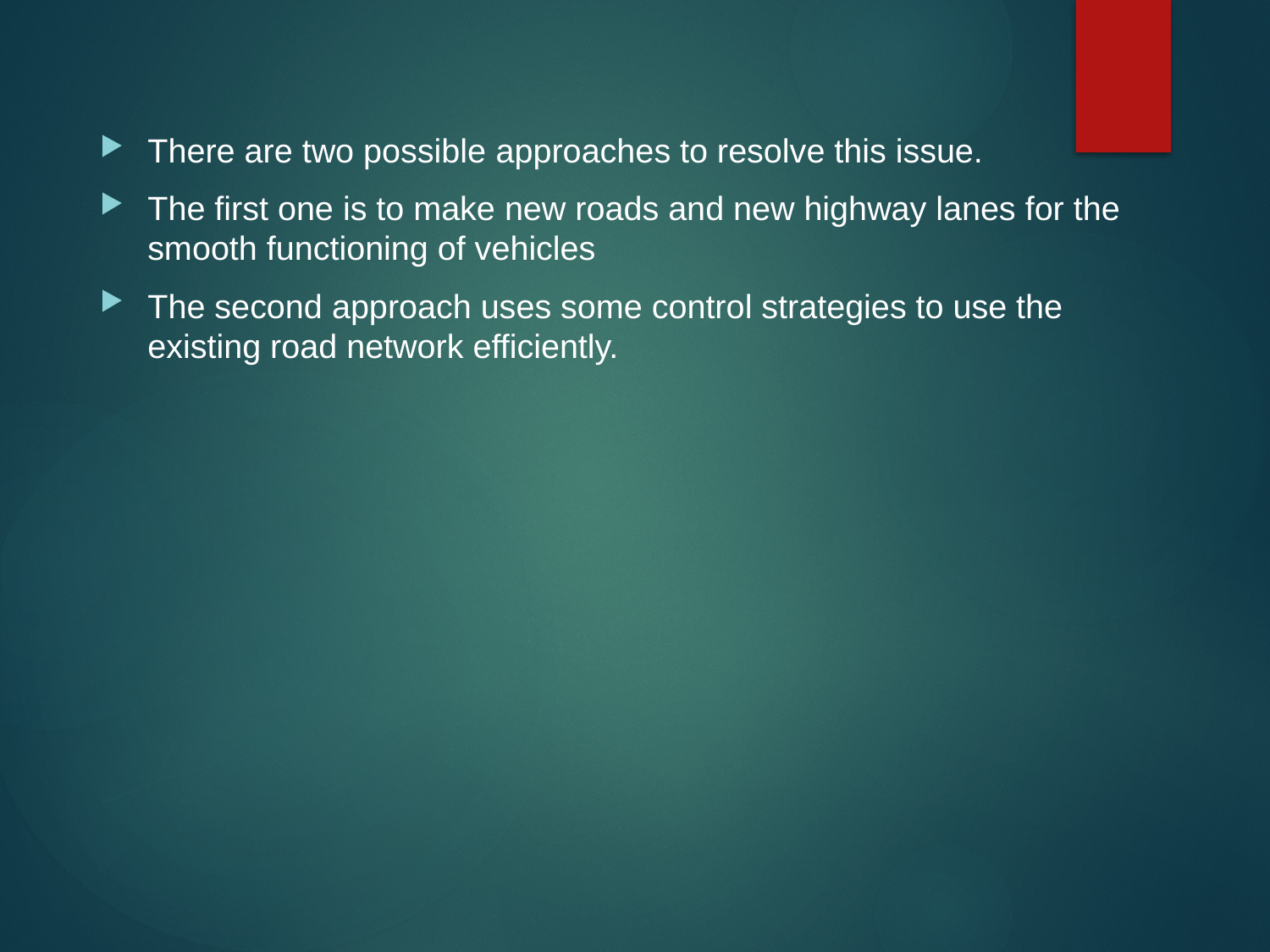

There are two possible approaches to resolve this issue.
The first one is to make new roads and new highway lanes for the smooth functioning of vehicles
The second approach uses some control strategies to use the existing road network efficiently.